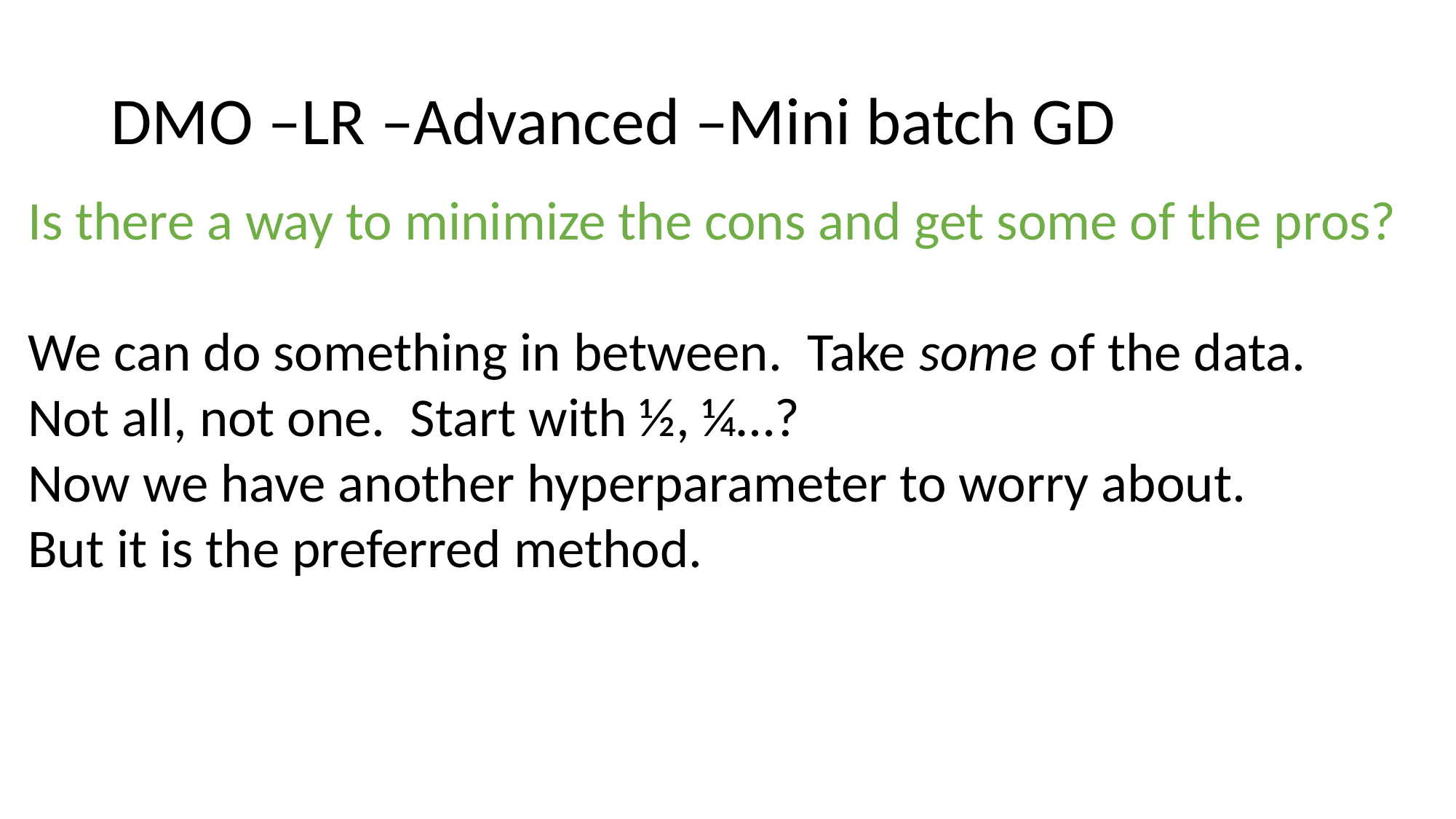

# DMO –LR –Advanced –Mini batch GD
Is there a way to minimize the cons and get some of the pros?

We can do something in between.  Take some of the data.  Not all, not one.  Start with ½, ¼…?
Now we have another hyperparameter to worry about.
But it is the preferred method.